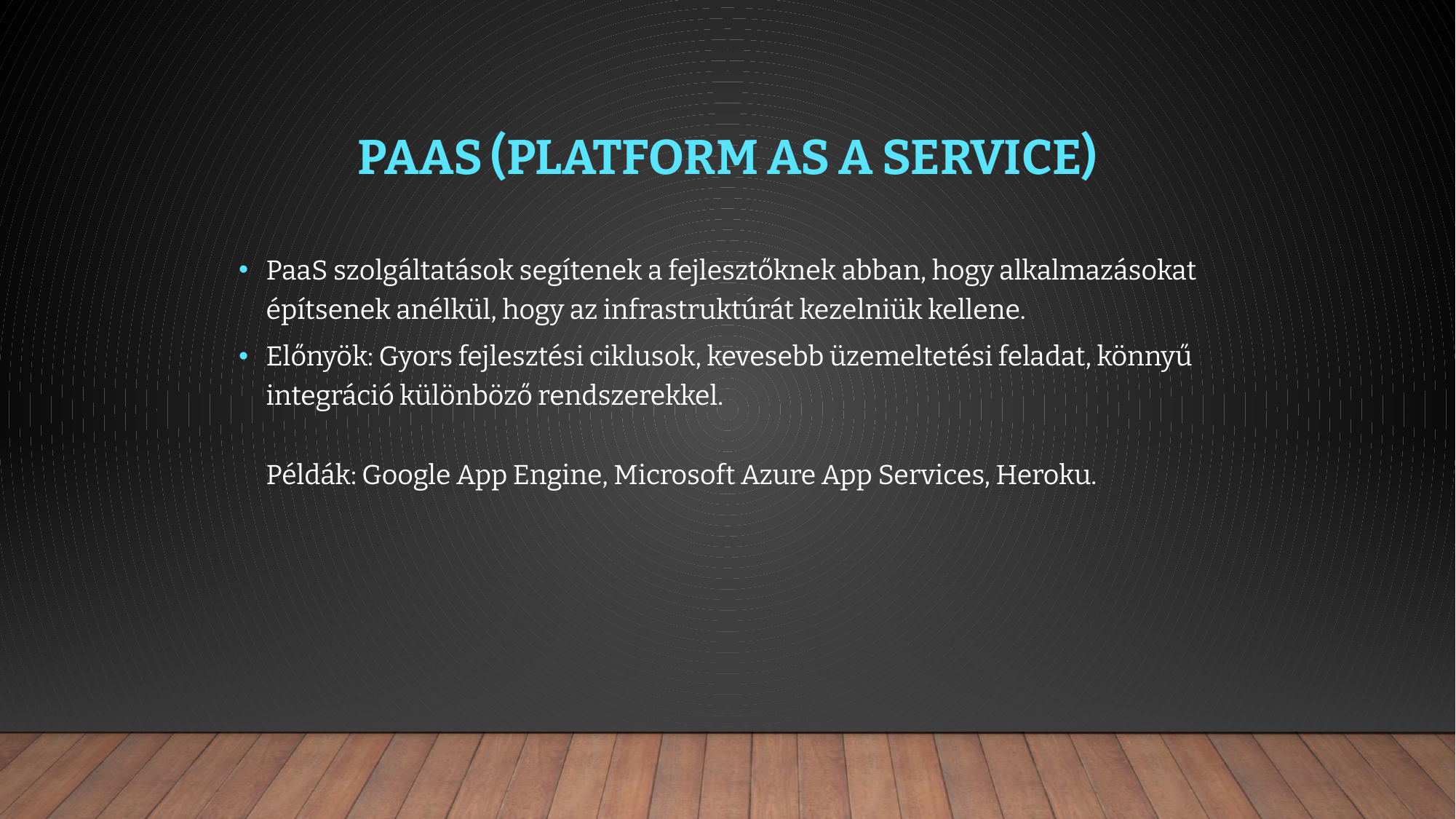

# PaaS (Platform as a Service)
PaaS szolgáltatások segítenek a fejlesztőknek abban, hogy alkalmazásokat építsenek anélkül, hogy az infrastruktúrát kezelniük kellene.
Előnyök: Gyors fejlesztési ciklusok, kevesebb üzemeltetési feladat, könnyű integráció különböző rendszerekkel.
Példák: Google App Engine, Microsoft Azure App Services, Heroku.